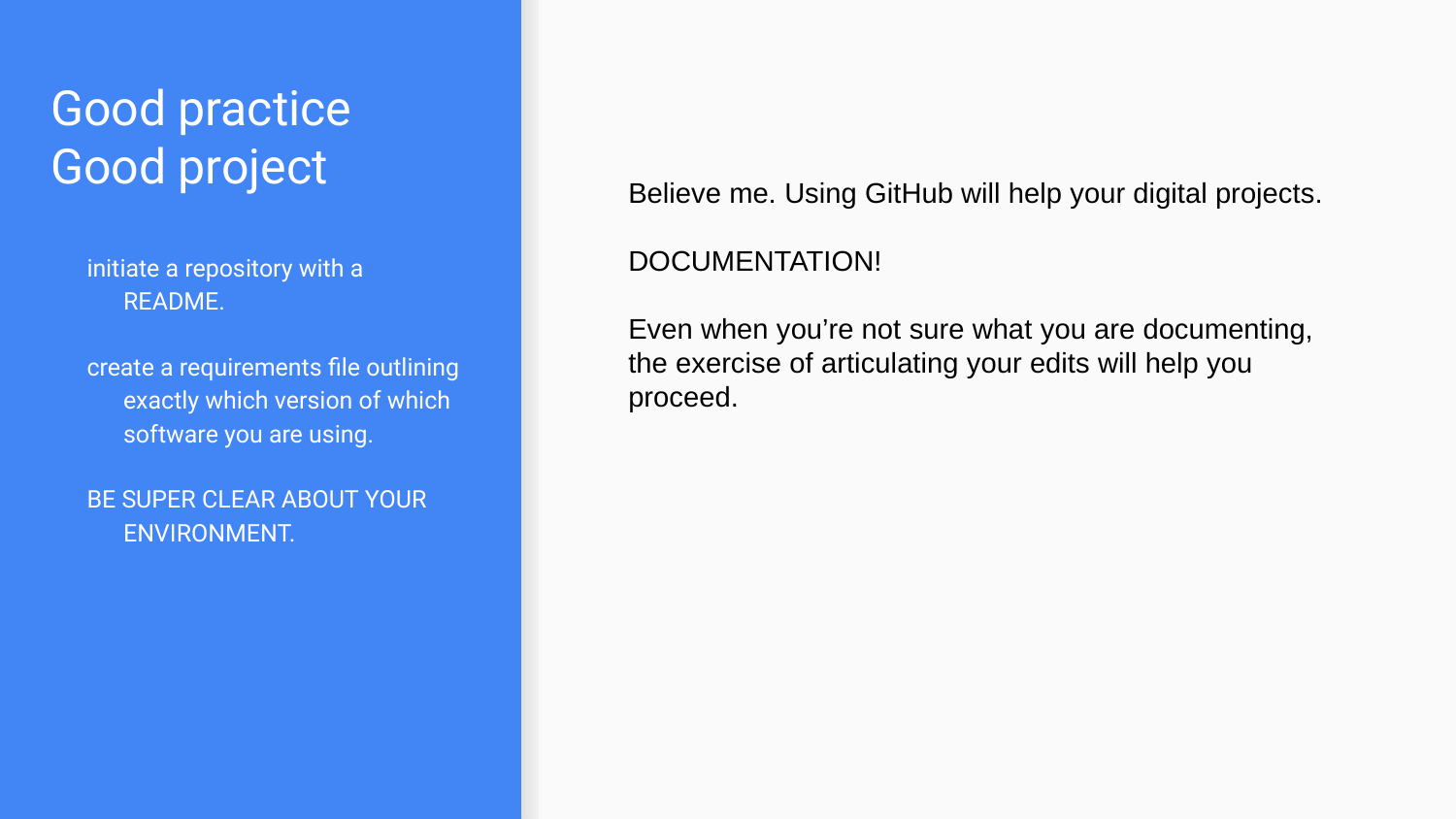

# Good practice
Good project
Believe me. Using GitHub will help your digital projects.

DOCUMENTATION!

Even when you’re not sure what you are documenting, the exercise of articulating your edits will help you proceed.
initiate a repository with a README.
create a requirements file outlining exactly which version of which software you are using.
BE SUPER CLEAR ABOUT YOUR ENVIRONMENT.